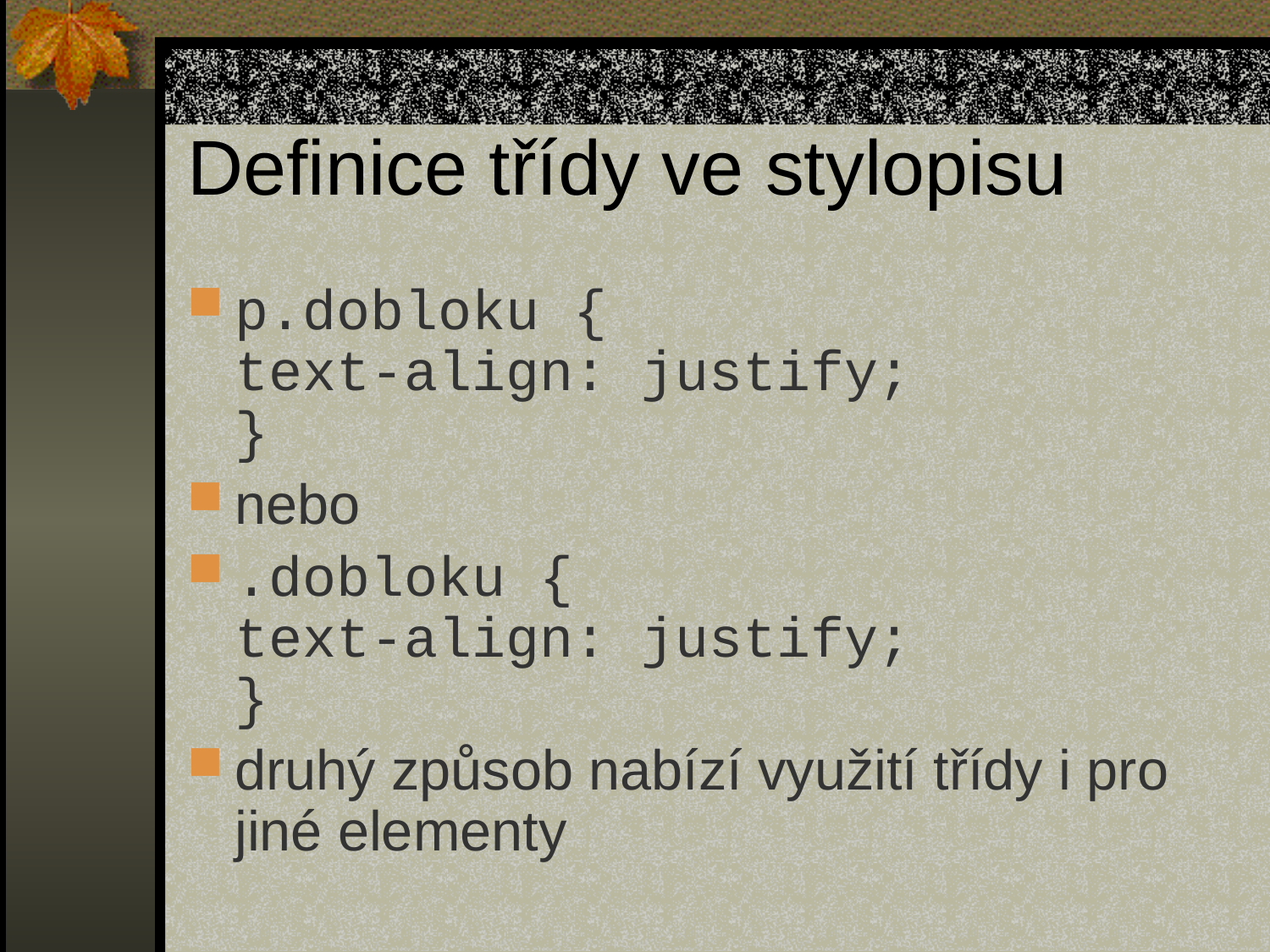

# Definice třídy ve stylopisu
p.dobloku {
text-align: justify;
}
nebo
.dobloku {
text-align: justify;
}
druhý způsob nabízí využití třídy i pro jiné elementy